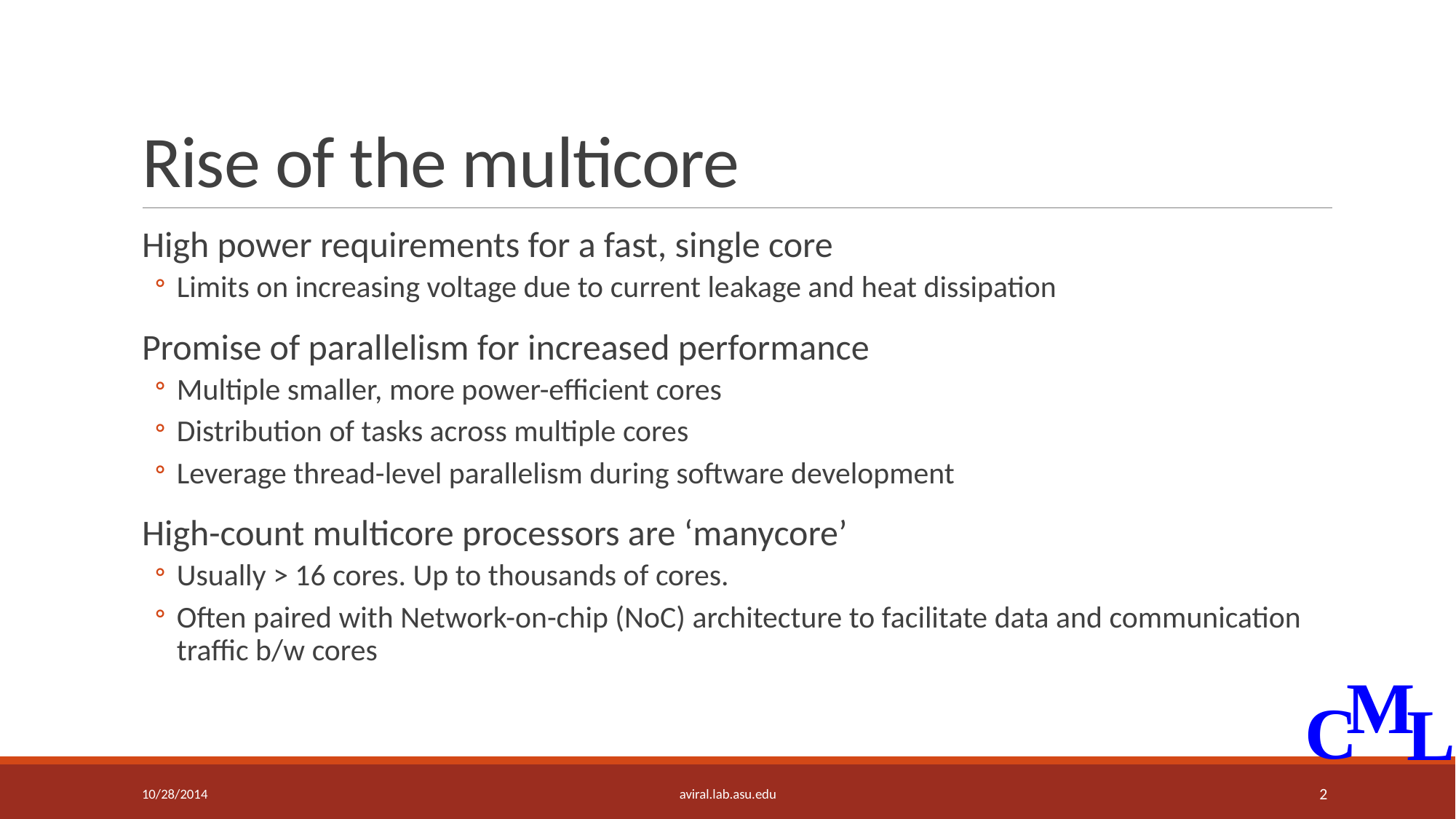

# Rise of the multicore
High power requirements for a fast, single core
Limits on increasing voltage due to current leakage and heat dissipation
Promise of parallelism for increased performance
Multiple smaller, more power-efficient cores
Distribution of tasks across multiple cores
Leverage thread-level parallelism during software development
High-count multicore processors are ‘manycore’
Usually > 16 cores. Up to thousands of cores.
Often paired with Network-on-chip (NoC) architecture to facilitate data and communication traffic b/w cores
10/28/2014
aviral.lab.asu.edu
2